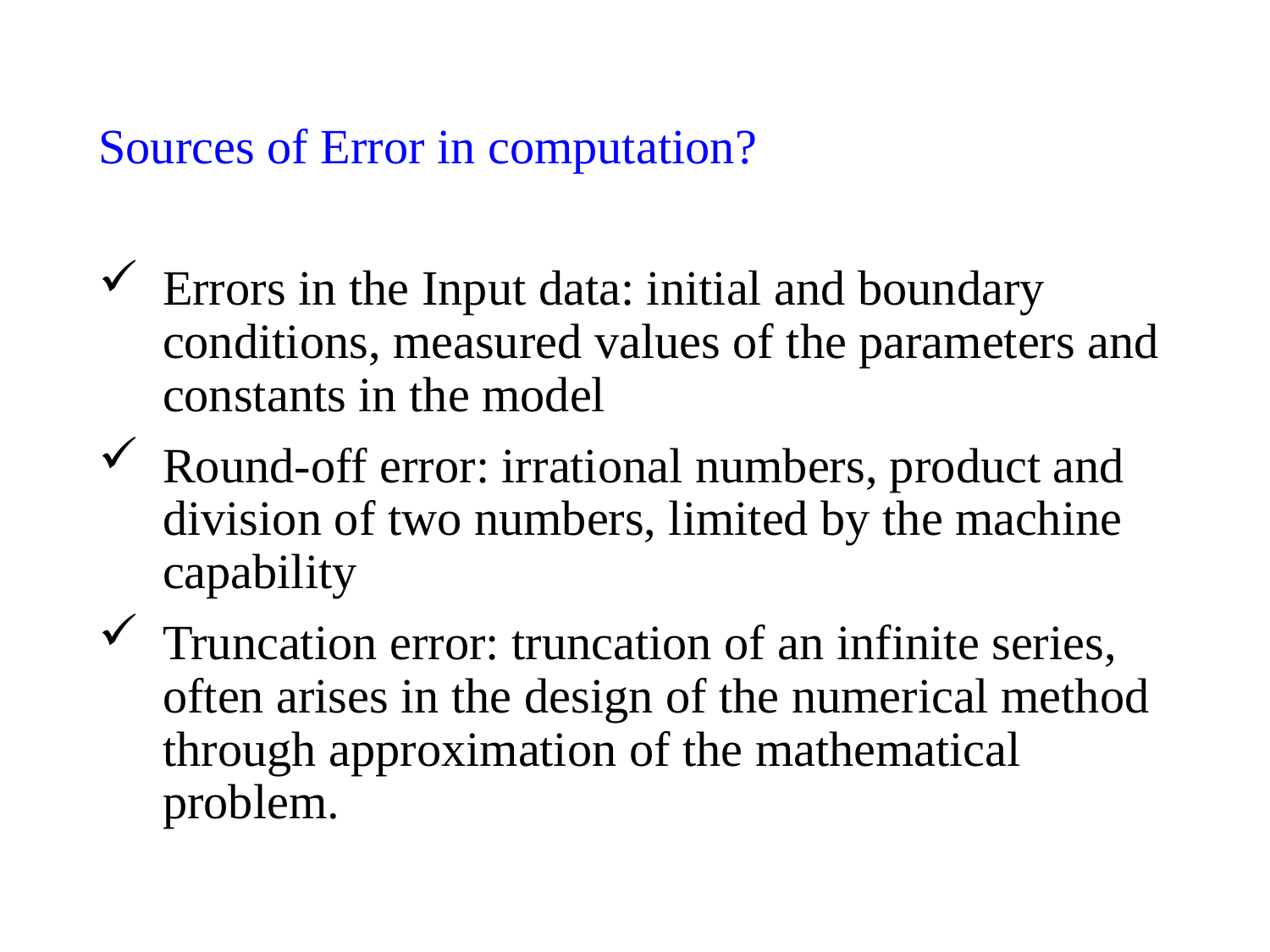

Sources of Error in computation?

Errors in the Input data: initial and boundary conditions, measured values of the parameters and constants in the model
Round-off error: irrational numbers, product and division of two numbers, limited by the machine capability
Truncation error: truncation of an infinite series, often arises in the design of the numerical method through approximation of the mathematical problem.